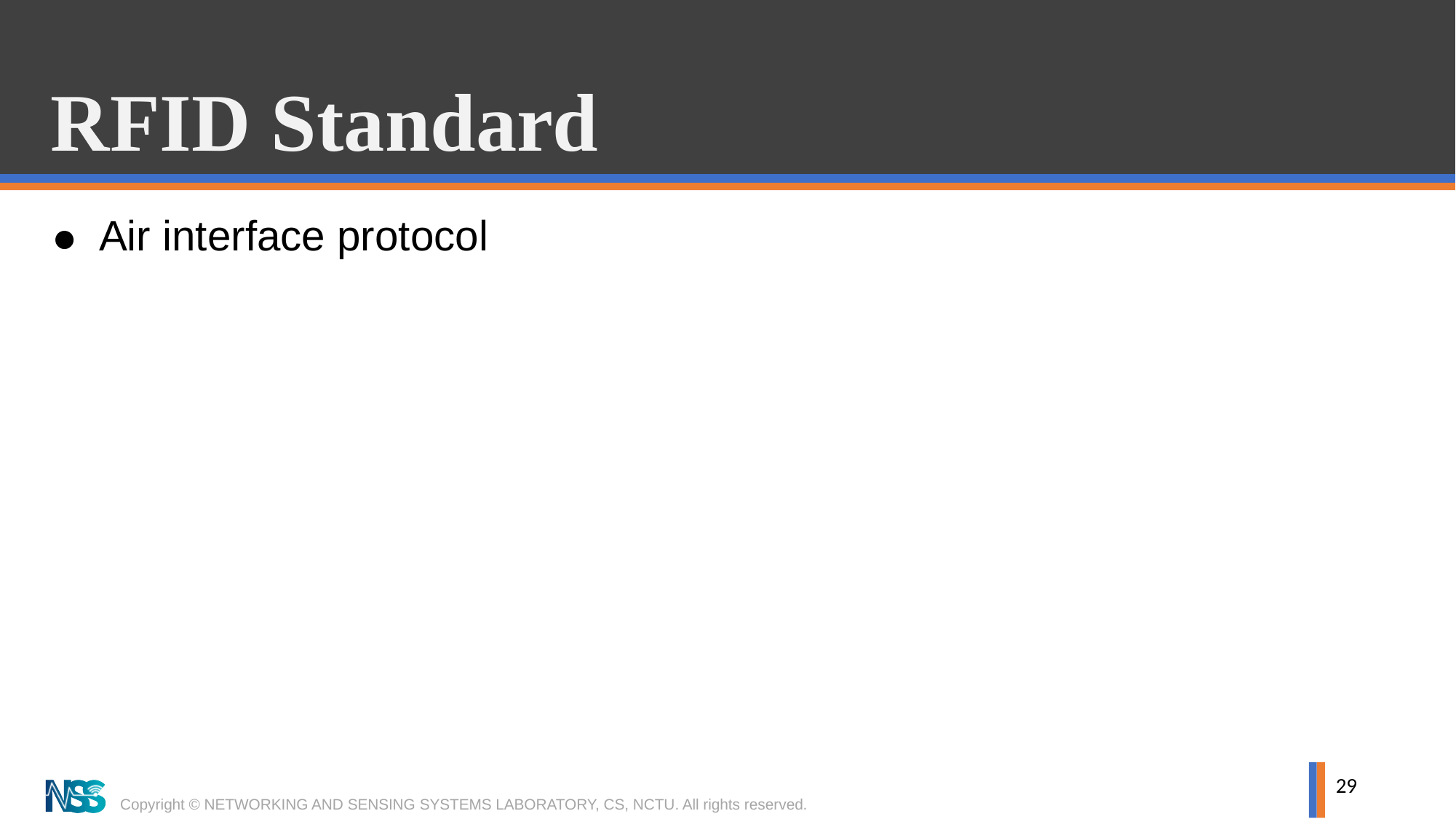

# RFID Standard
Air interface protocol
29